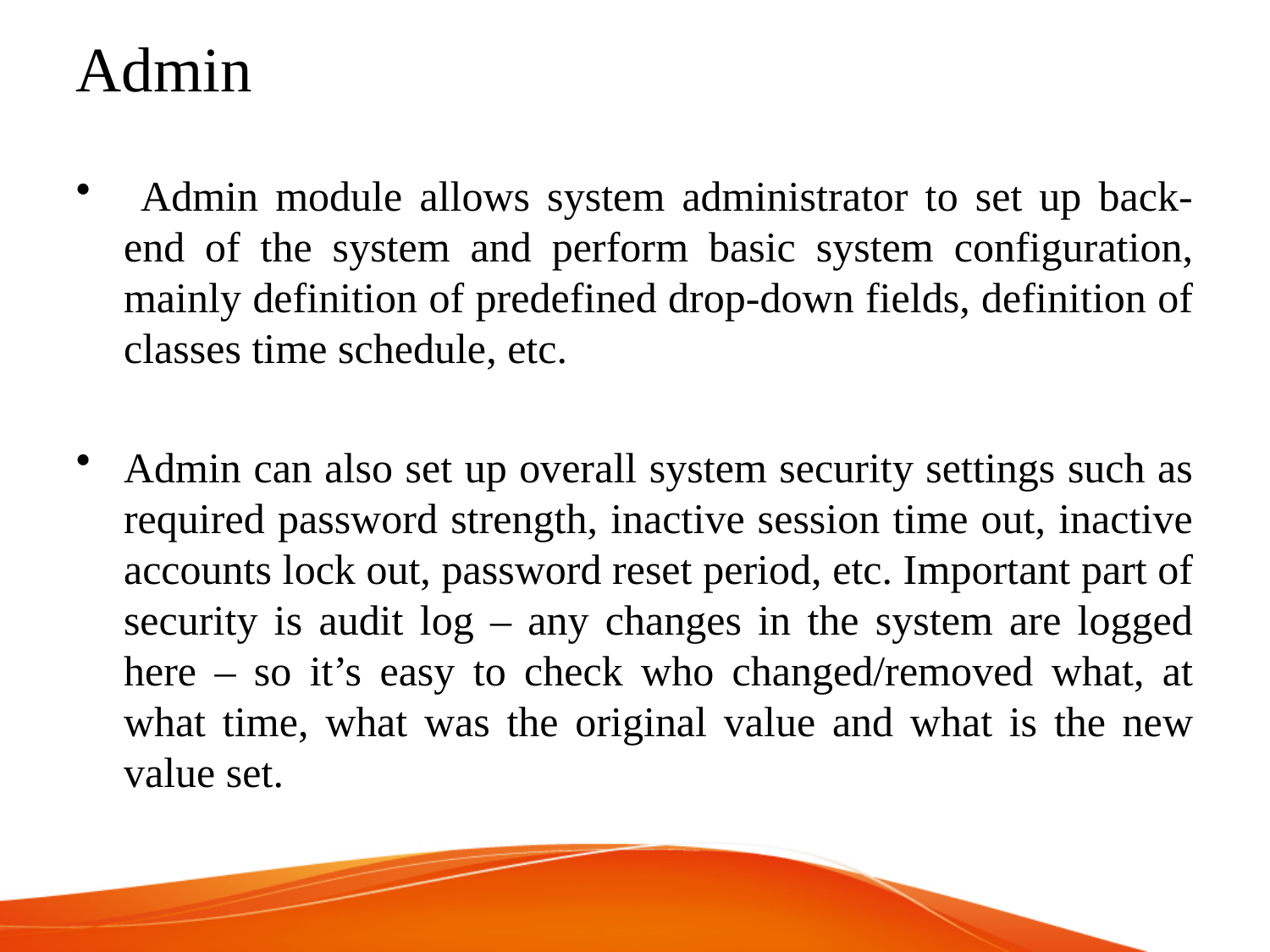

# Admin
 Admin module allows system administrator to set up back-end of the system and perform basic system configuration, mainly definition of predefined drop-down fields, definition of classes time schedule, etc.

Admin can also set up overall system security settings such as required password strength, inactive session time out, inactive accounts lock out, password reset period, etc. Important part of security is audit log – any changes in the system are logged here – so it’s easy to check who changed/removed what, at what time, what was the original value and what is the new value set.